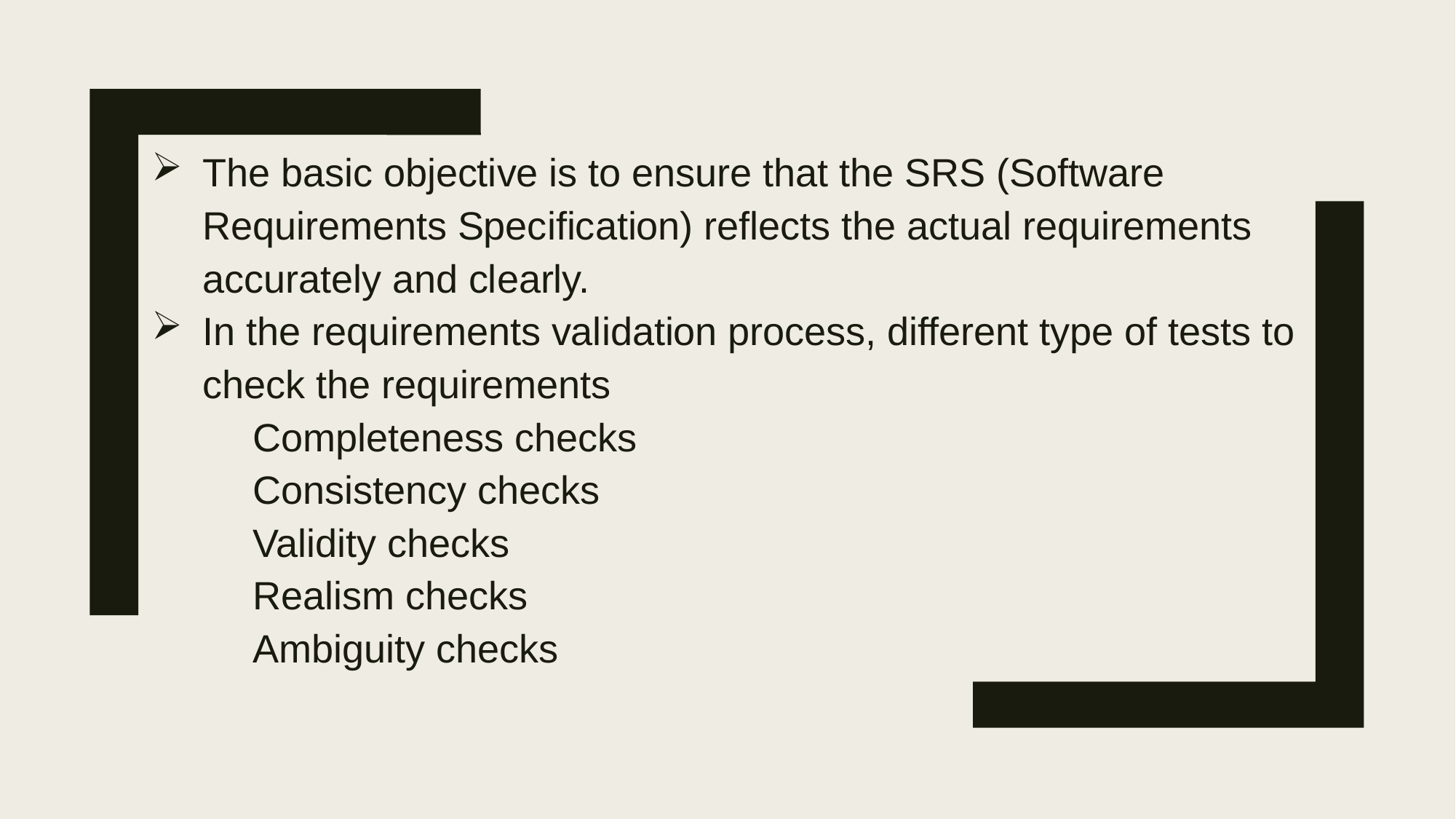

The basic objective is to ensure that the SRS (Software Requirements Specification) reflects the actual requirements accurately and clearly.
In the requirements validation process, different type of tests to check the requirements
	Completeness checks
	Consistency checks
	Validity checks
	Realism checks
	Ambiguity checks